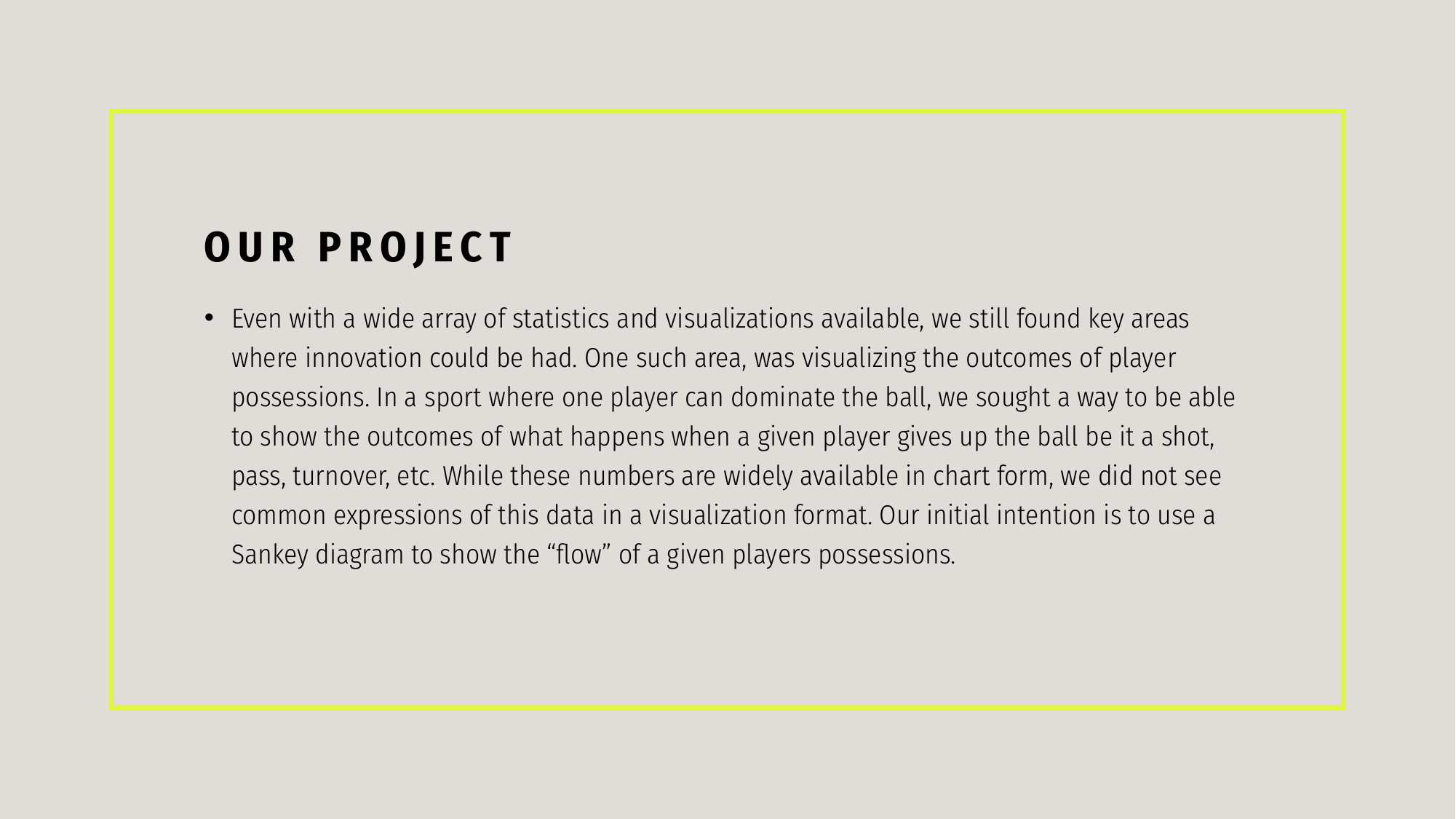

# Our project
Even with a wide array of statistics and visualizations available, we still found key areas where innovation could be had. One such area, was visualizing the outcomes of player possessions. In a sport where one player can dominate the ball, we sought a way to be able to show the outcomes of what happens when a given player gives up the ball be it a shot, pass, turnover, etc. While these numbers are widely available in chart form, we did not see common expressions of this data in a visualization format. Our initial intention is to use a Sankey diagram to show the “flow” of a given players possessions.